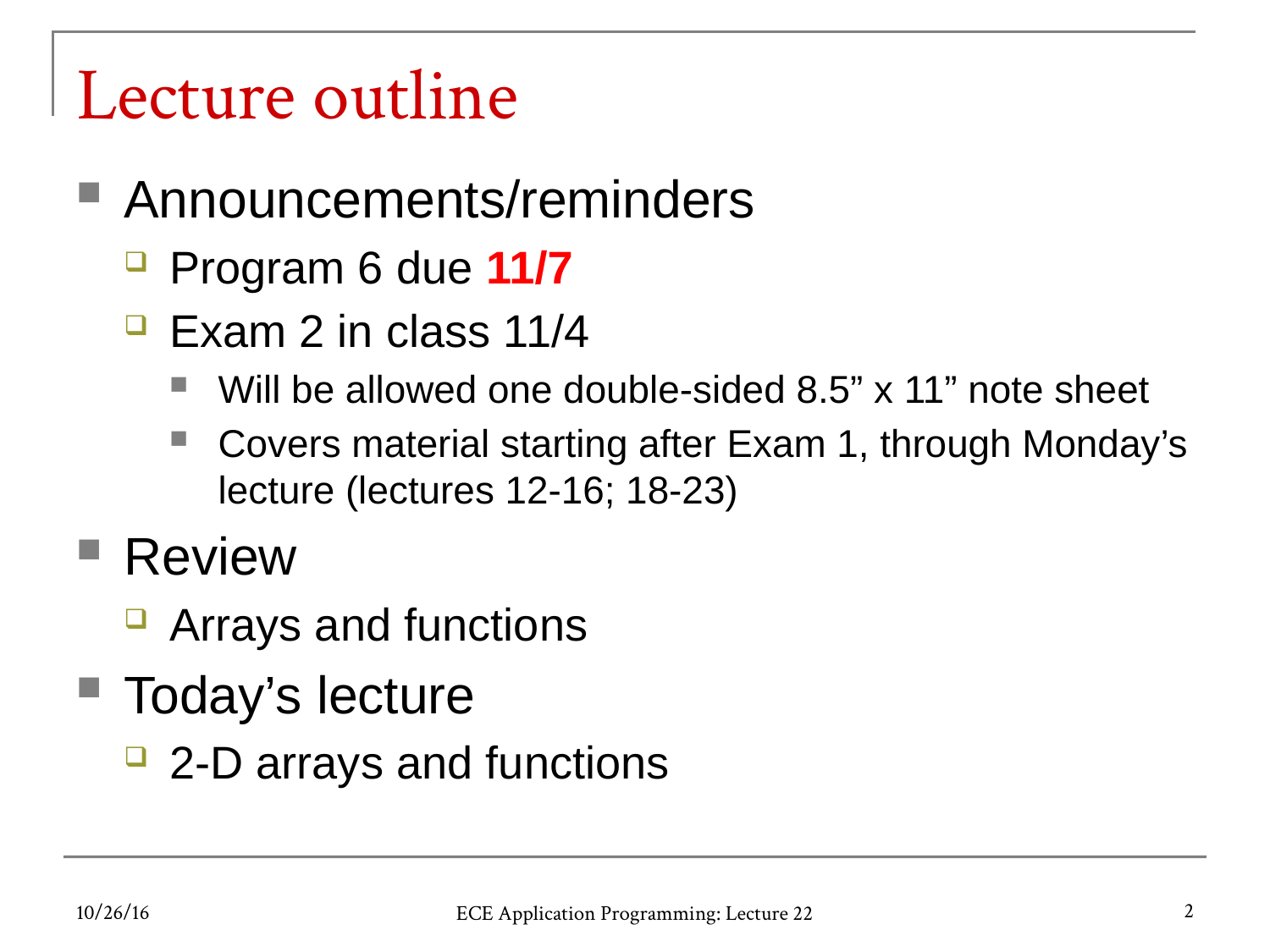

# Lecture outline
Announcements/reminders
Program 6 due 11/7
Exam 2 in class 11/4
Will be allowed one double-sided 8.5” x 11” note sheet
Covers material starting after Exam 1, through Monday’s lecture (lectures 12-16; 18-23)
Review
Arrays and functions
Today’s lecture
2-D arrays and functions
10/26/16
2
ECE Application Programming: Lecture 22